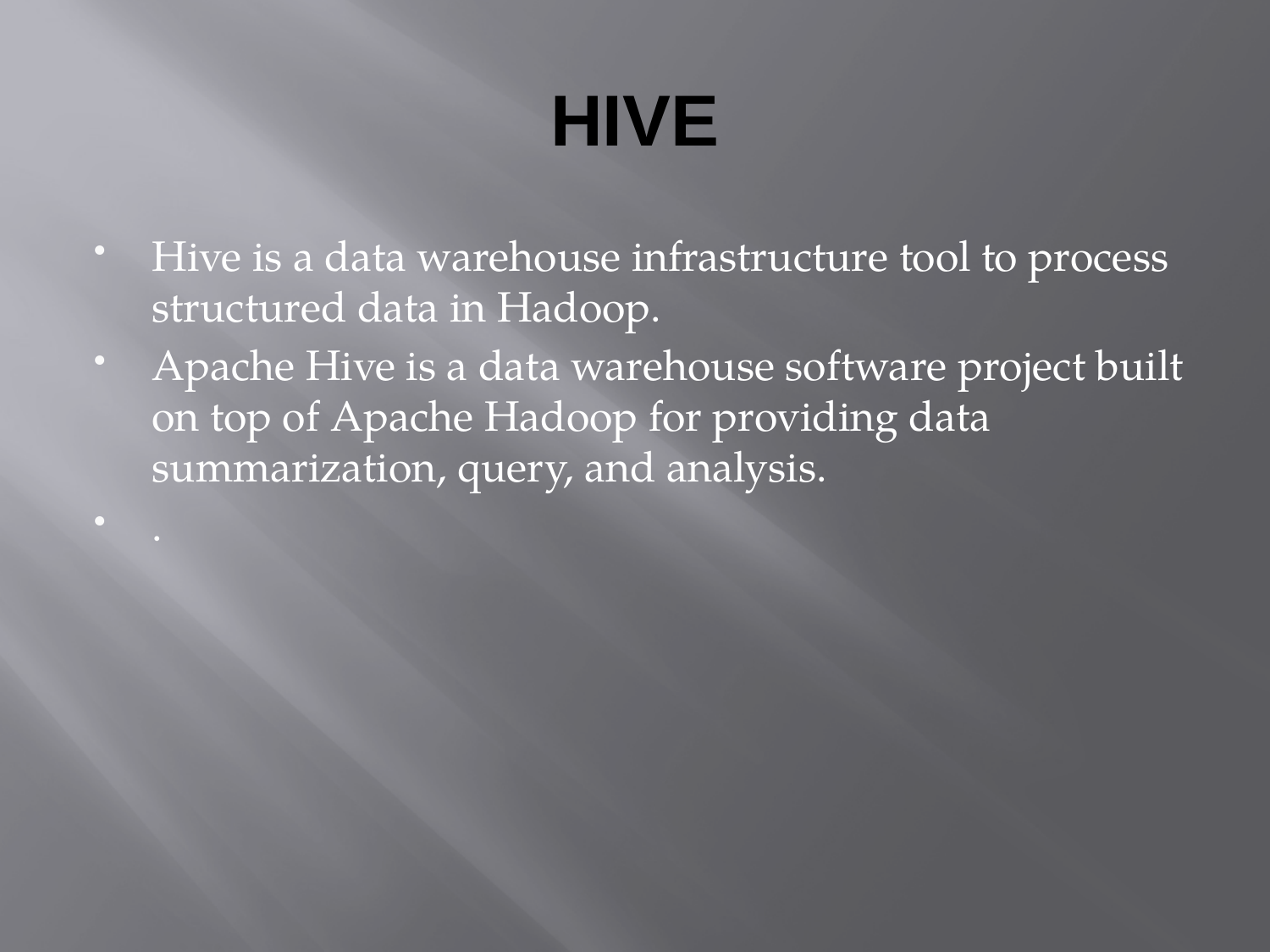

# HIVE
Hive is a data warehouse infrastructure tool to process structured data in Hadoop.
Apache Hive is a data warehouse software project built on top of Apache Hadoop for providing data summarization, query, and analysis.
.